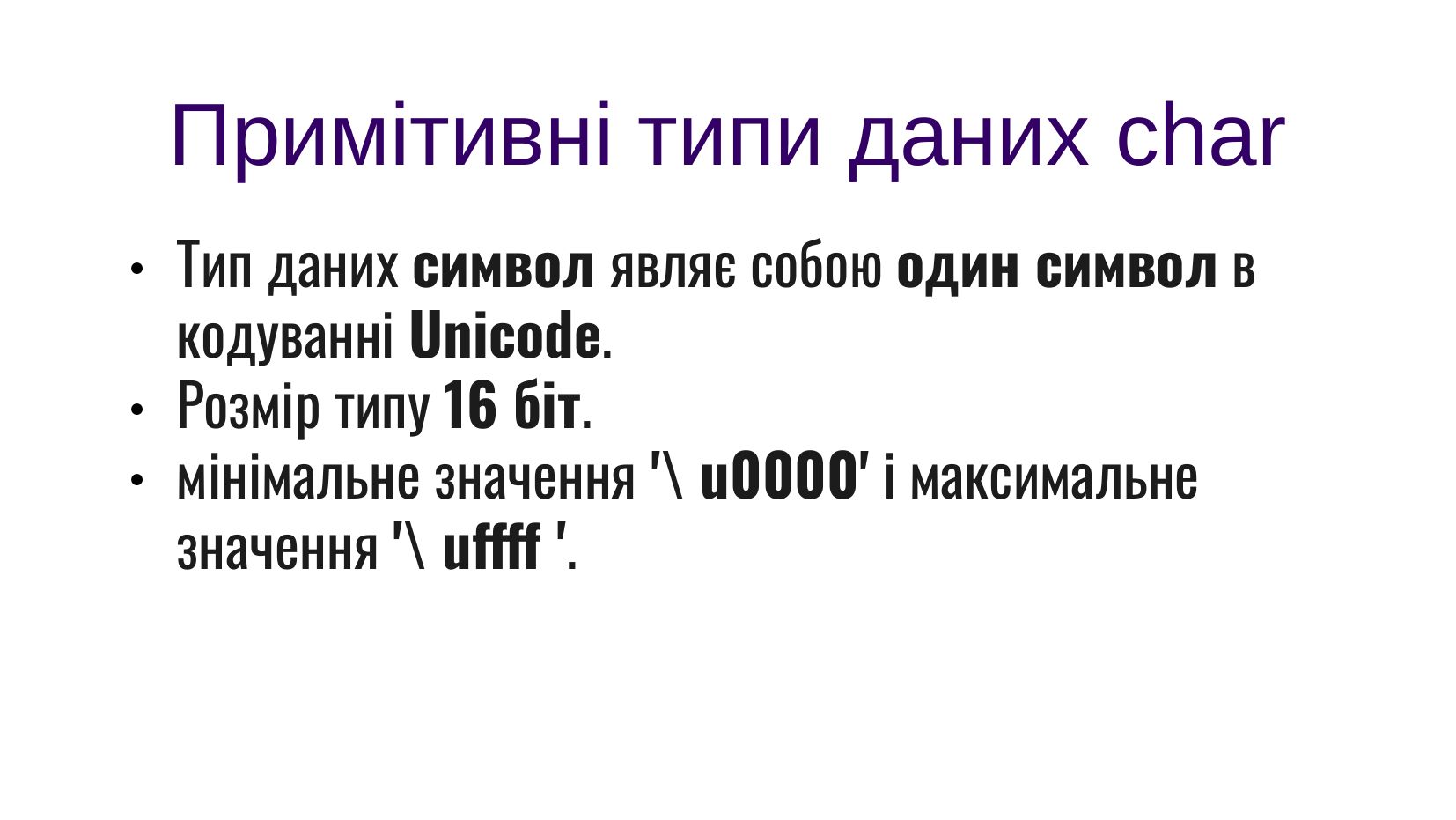

Примітивні типи даних char
Тип даних символ являє собою один символ в кодуванні Unicode.
Розмір типу 16 біт.
мінімальне значення '\ u0000' і максимальне значення '\ uffff '.